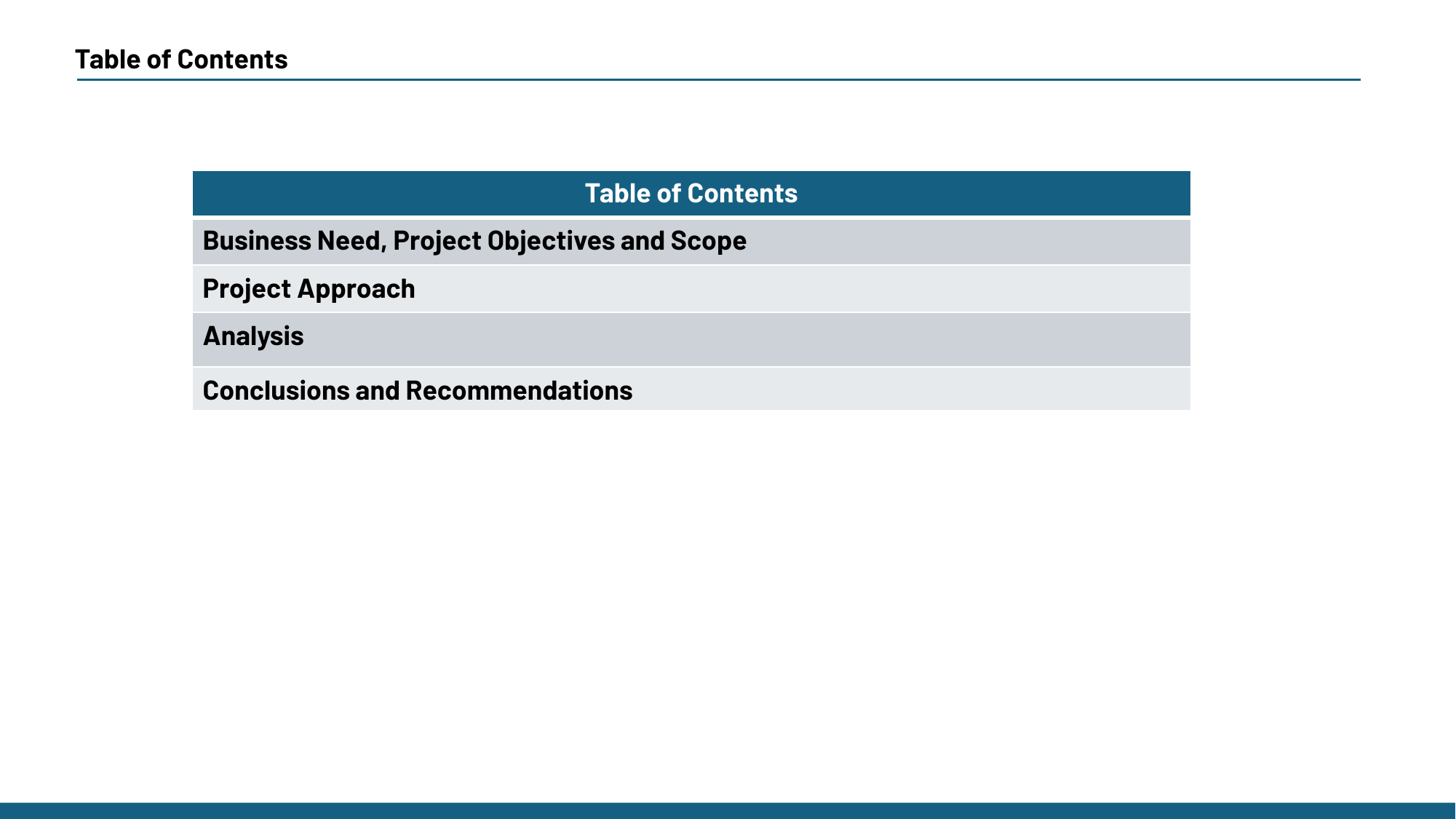

Table of Contents

| Table of Contents |
| --- |
| Business Need, Project Objectives and Scope |
| Project Approach |
| Analysis |
| Conclusions and Recommendations |